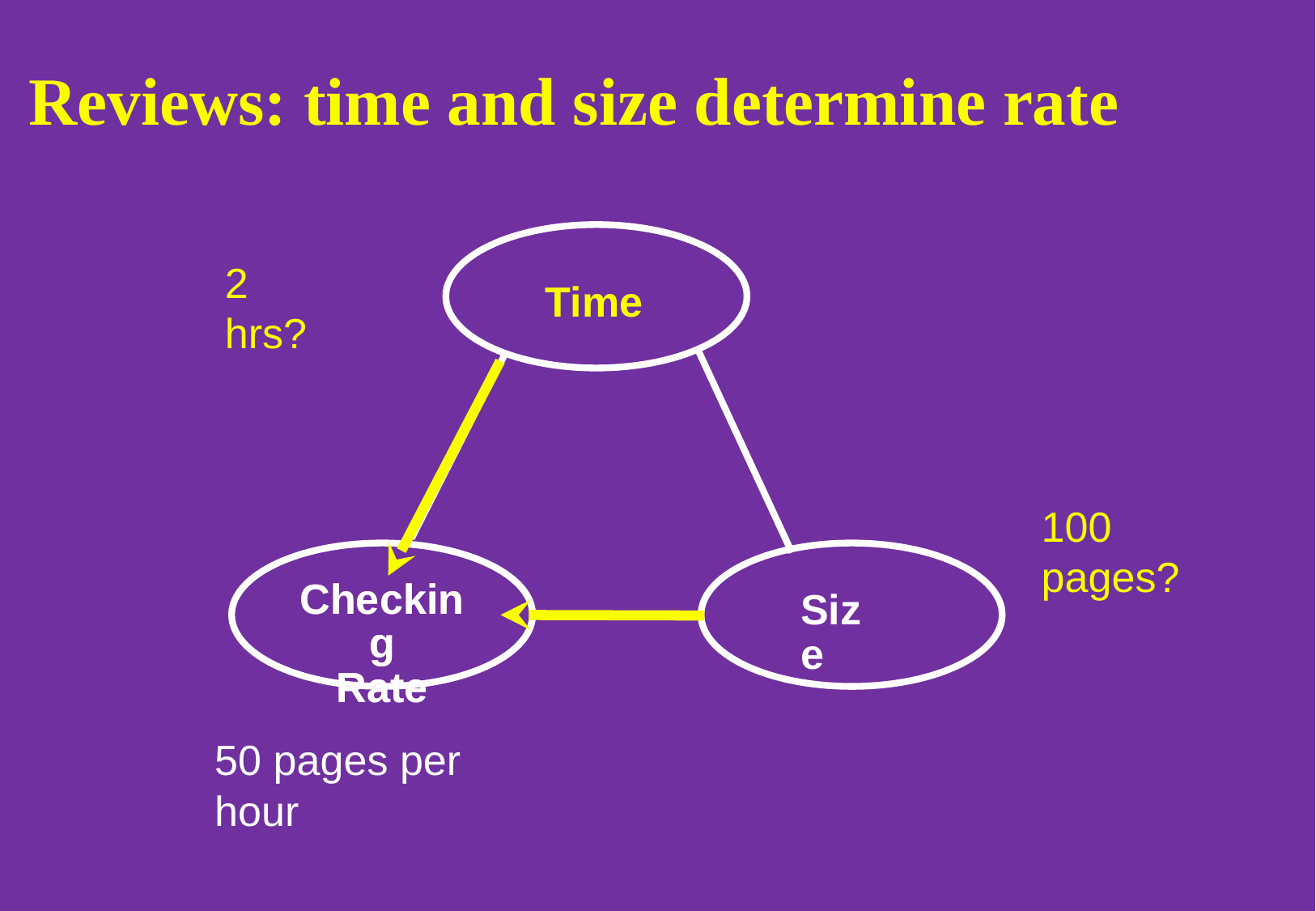

# Reviews: time and size determine rate

2 hrs?
Time
100 pages?

Checking
Rate
Checking
Rate
Size
50 pages per hour